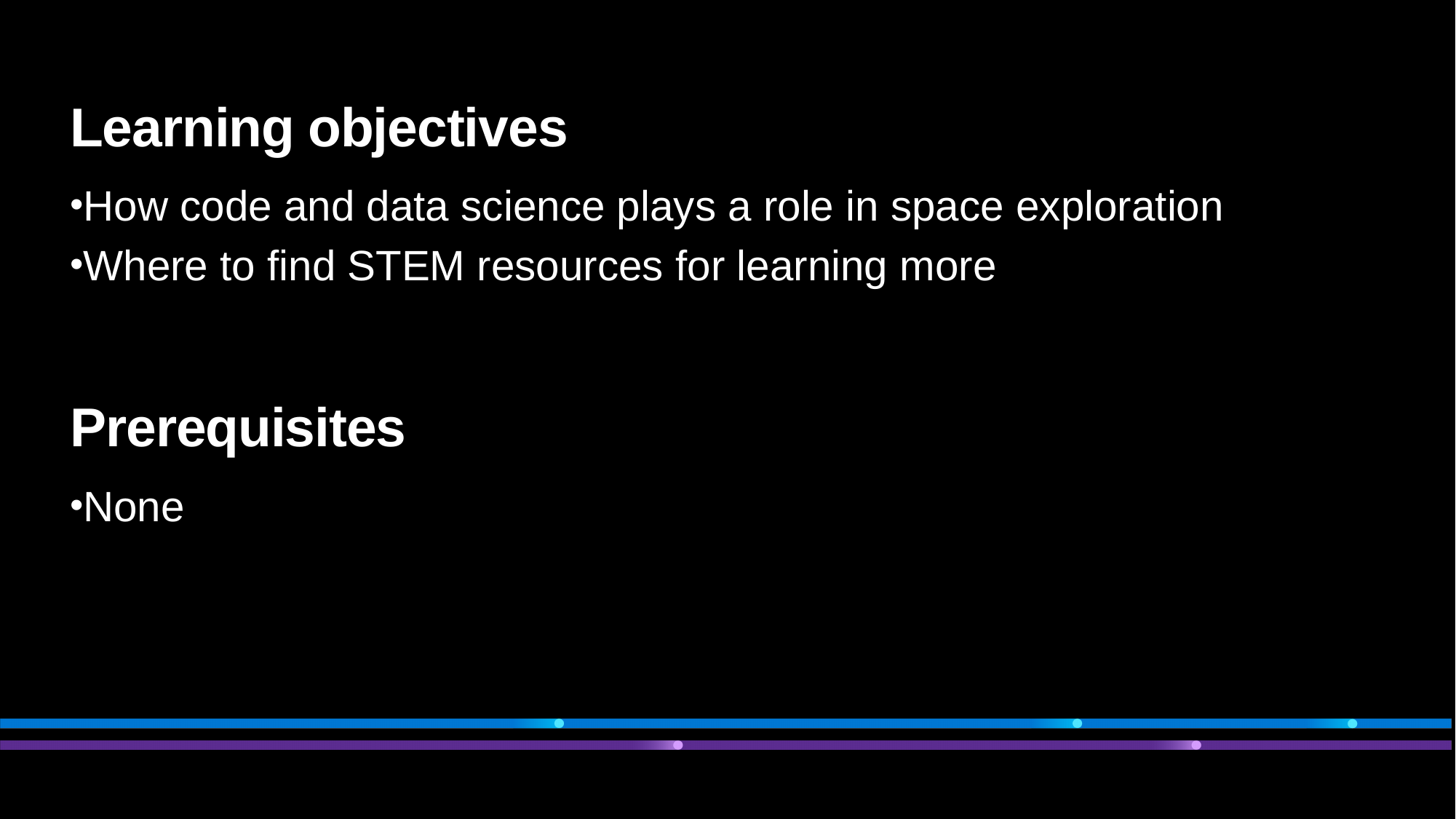

# Learning objectives
How code and data science plays a role in space exploration
Where to find STEM resources for learning more
Prerequisites
None